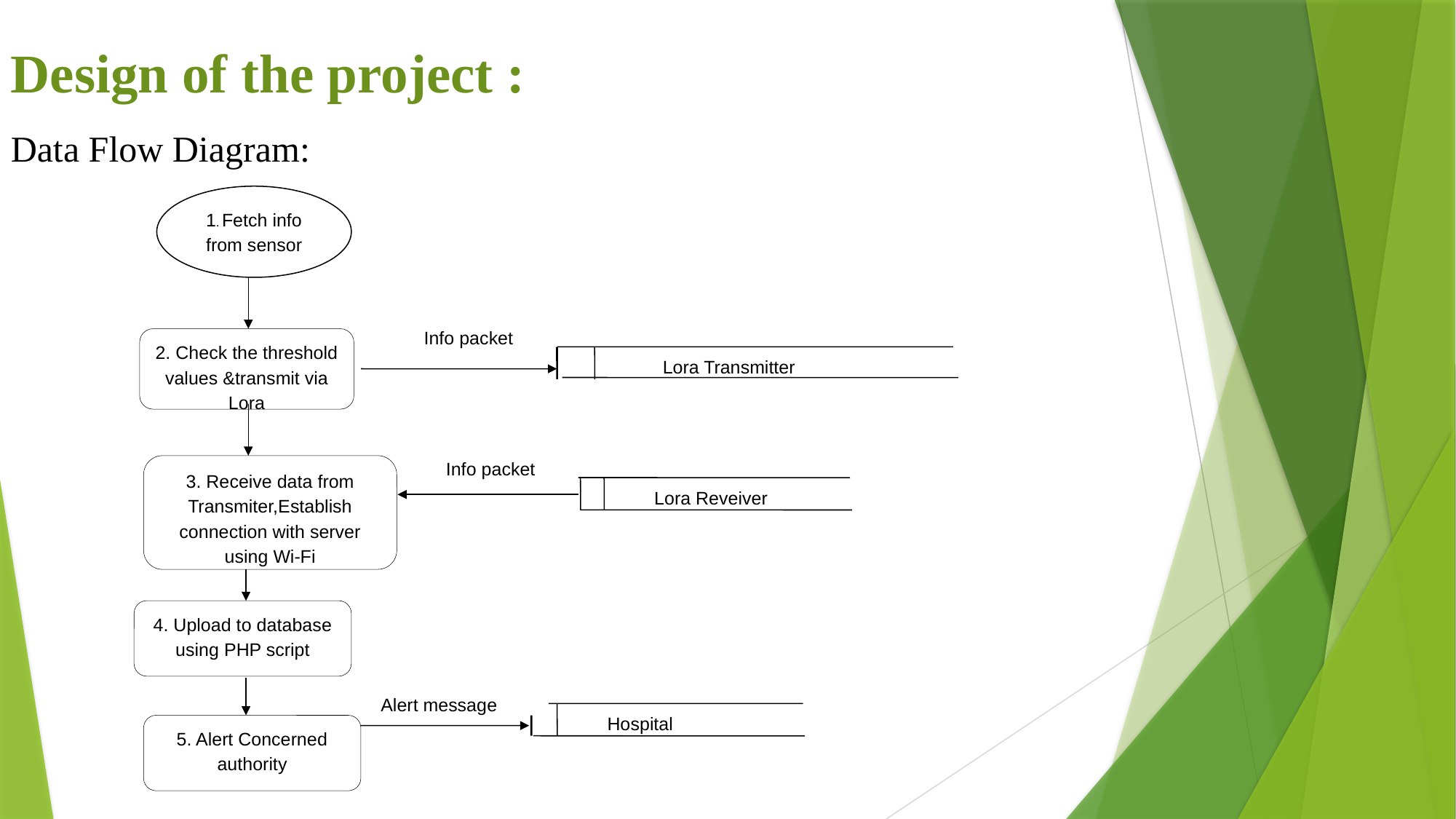

Design of the project :
Data Flow Diagram:
1. Fetch info from sensor
Info packet
2. Check the threshold values &transmit via Lora

Lora Transmitter
Info packet
3. Receive data from Transmiter,Establish connection with server using Wi-Fi
Lora Reveiver
4. Upload to database using PHP script
Alert message
Hospital
5. Alert Concerned authority